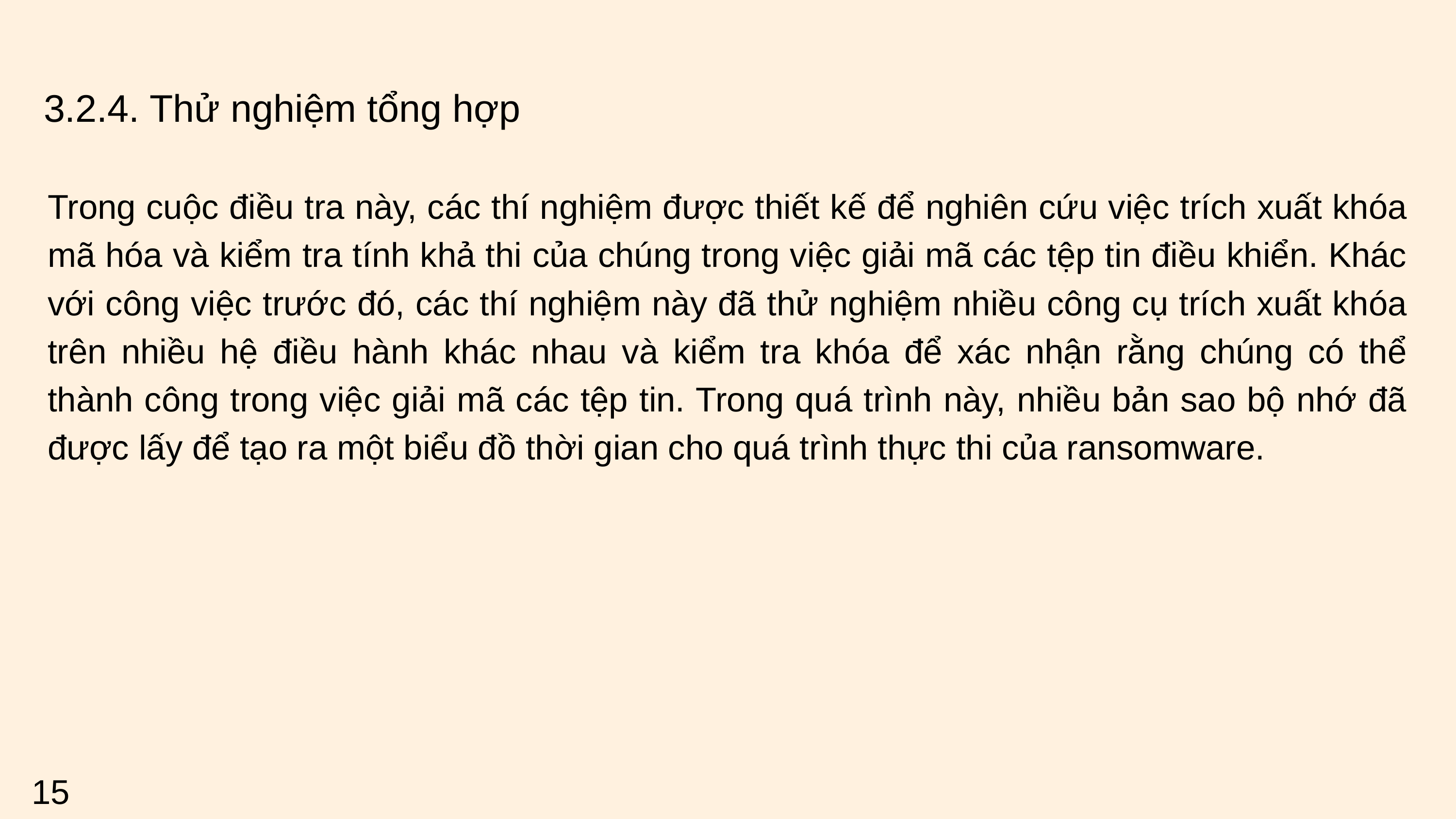

3.2.4. Thử nghiệm tổng hợp
Trong cuộc điều tra này, các thí nghiệm được thiết kế để nghiên cứu việc trích xuất khóa mã hóa và kiểm tra tính khả thi của chúng trong việc giải mã các tệp tin điều khiển. Khác với công việc trước đó, các thí nghiệm này đã thử nghiệm nhiều công cụ trích xuất khóa trên nhiều hệ điều hành khác nhau và kiểm tra khóa để xác nhận rằng chúng có thể thành công trong việc giải mã các tệp tin. Trong quá trình này, nhiều bản sao bộ nhớ đã được lấy để tạo ra một biểu đồ thời gian cho quá trình thực thi của ransomware.
15